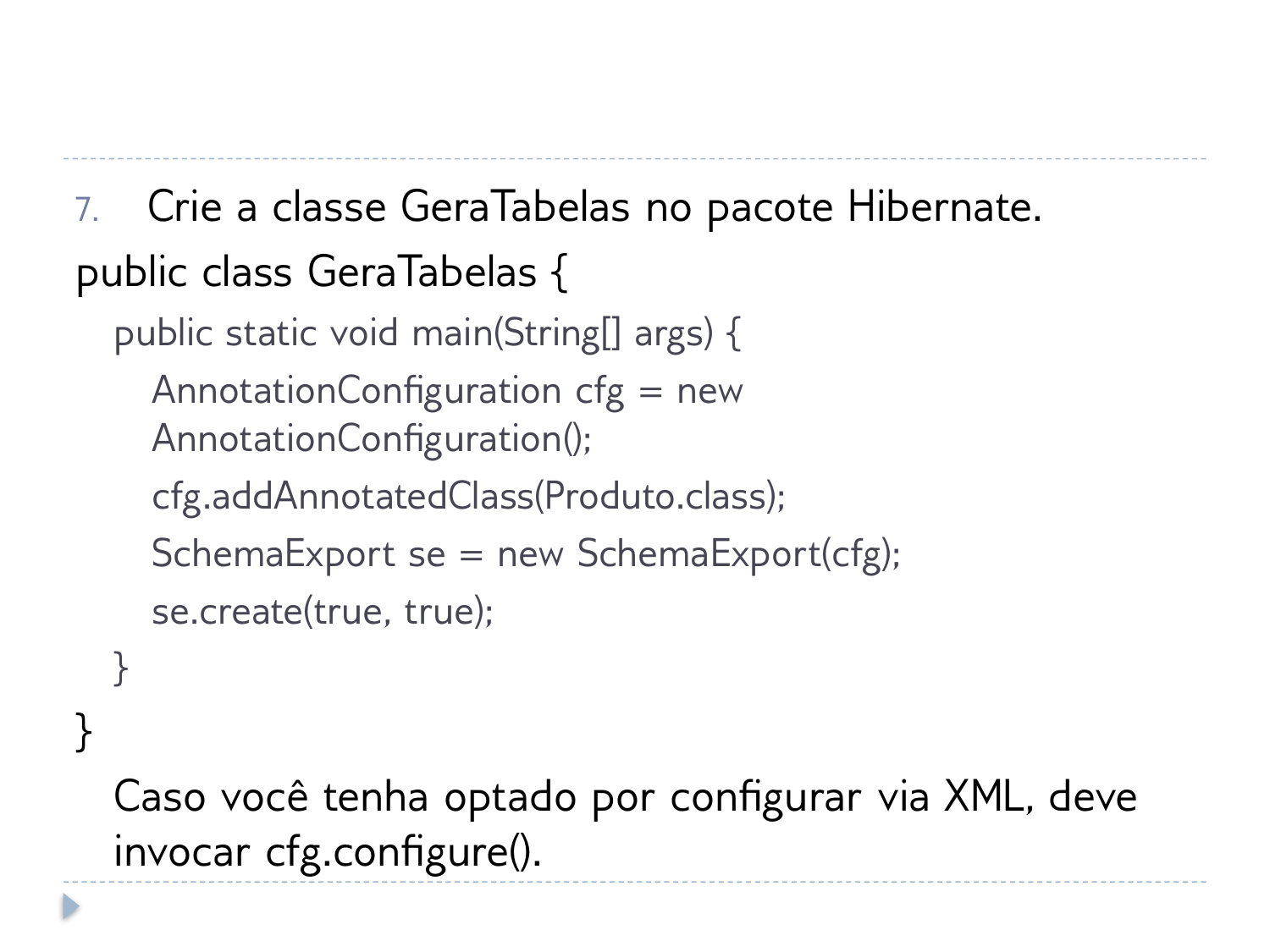

#
Crie a classe GeraTabelas no pacote Hibernate.
public class GeraTabelas {
public static void main(String[] args) {
	AnnotationConfiguration cfg = new AnnotationConfiguration();
	cfg.addAnnotatedClass(Produto.class);
	SchemaExport se = new SchemaExport(cfg);
	se.create(true, true);
}
}
	Caso você tenha optado por configurar via XML, deve invocar cfg.configure().